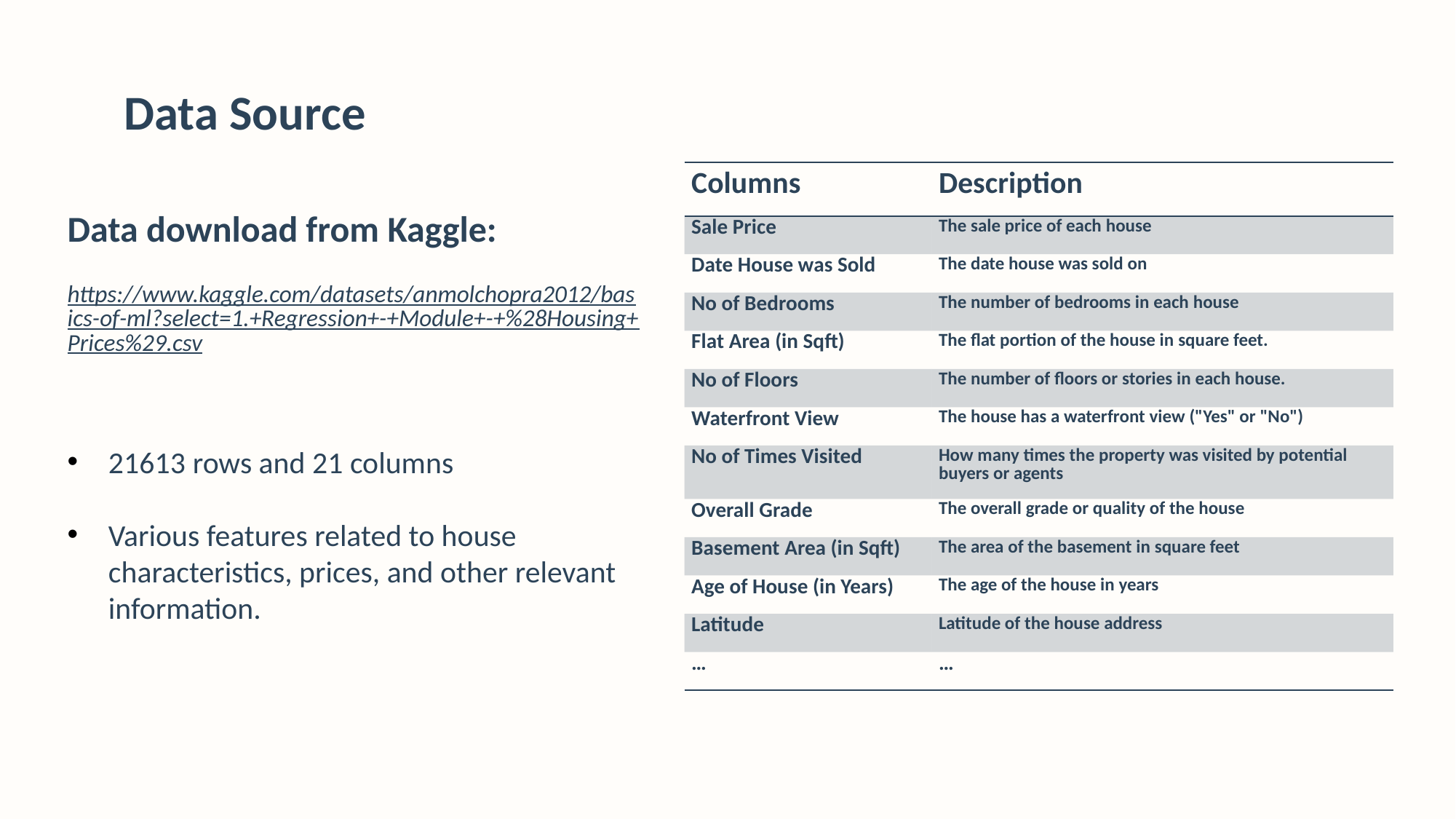

Data Source
| Columns | Description |
| --- | --- |
| Sale Price | The sale price of each house |
| Date House was Sold | The date house was sold on |
| No of Bedrooms | The number of bedrooms in each house |
| Flat Area (in Sqft) | The flat portion of the house in square feet. |
| No of Floors | The number of floors or stories in each house. |
| Waterfront View | The house has a waterfront view ("Yes" or "No") |
| No of Times Visited | How many times the property was visited by potential buyers or agents |
| Overall Grade | The overall grade or quality of the house |
| Basement Area (in Sqft) | The area of the basement in square feet |
| Age of House (in Years) | The age of the house in years |
| Latitude | Latitude of the house address |
| … | … |
Data download from Kaggle:
https://www.kaggle.com/datasets/anmolchopra2012/basics-of-ml?select=1.+Regression+-+Module+-+%28Housing+Prices%29.csv

21613 rows and 21 columns

Various features related to house characteristics, prices, and other relevant information.